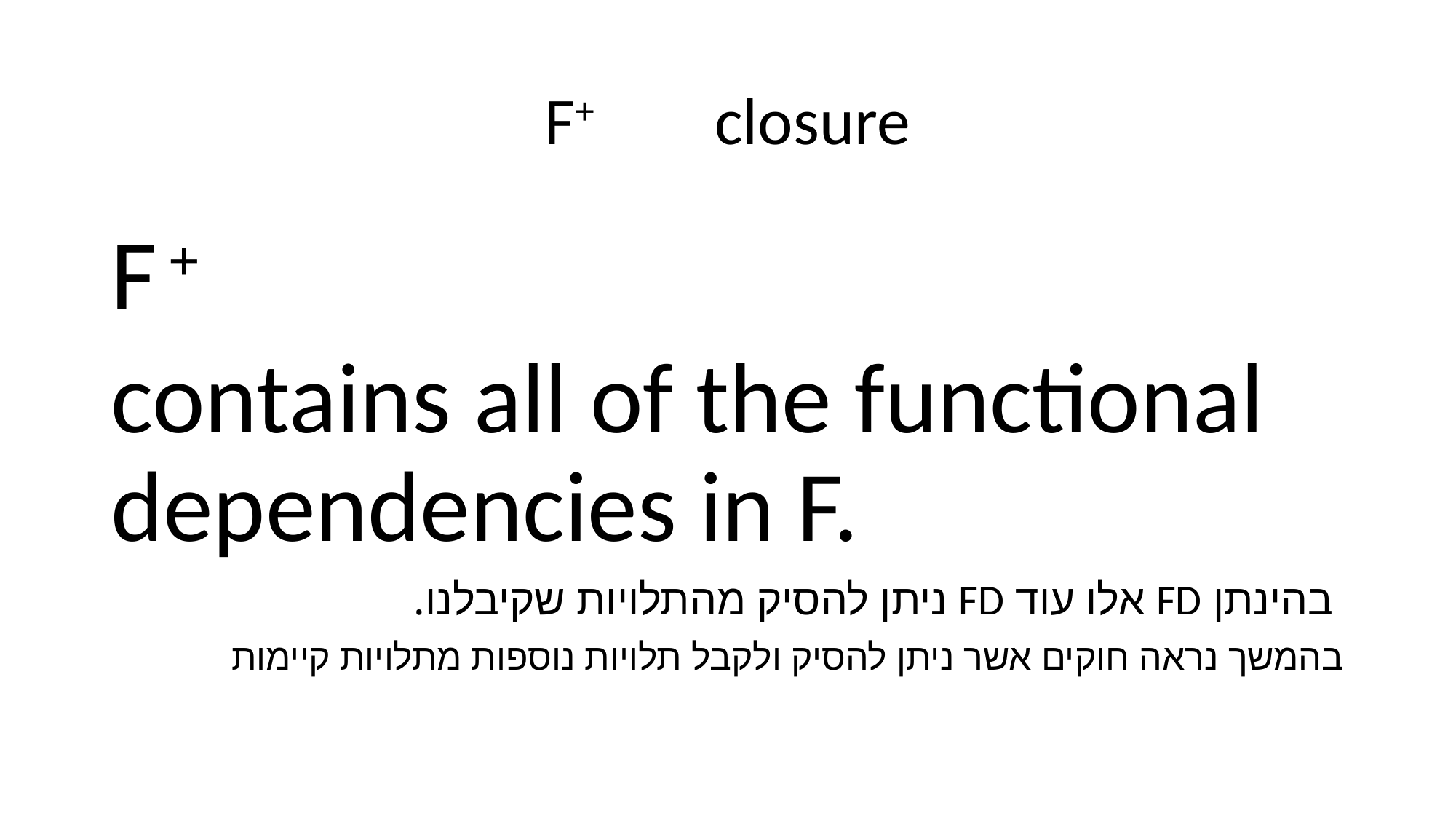

# F+        closure
F +
contains all of the functional dependencies in F.
 בהינתן FD אלו עוד FD ניתן להסיק מהתלויות שקיבלנו.
בהמשך נראה חוקים אשר ניתן להסיק ולקבל תלויות נוספות מתלויות קיימות